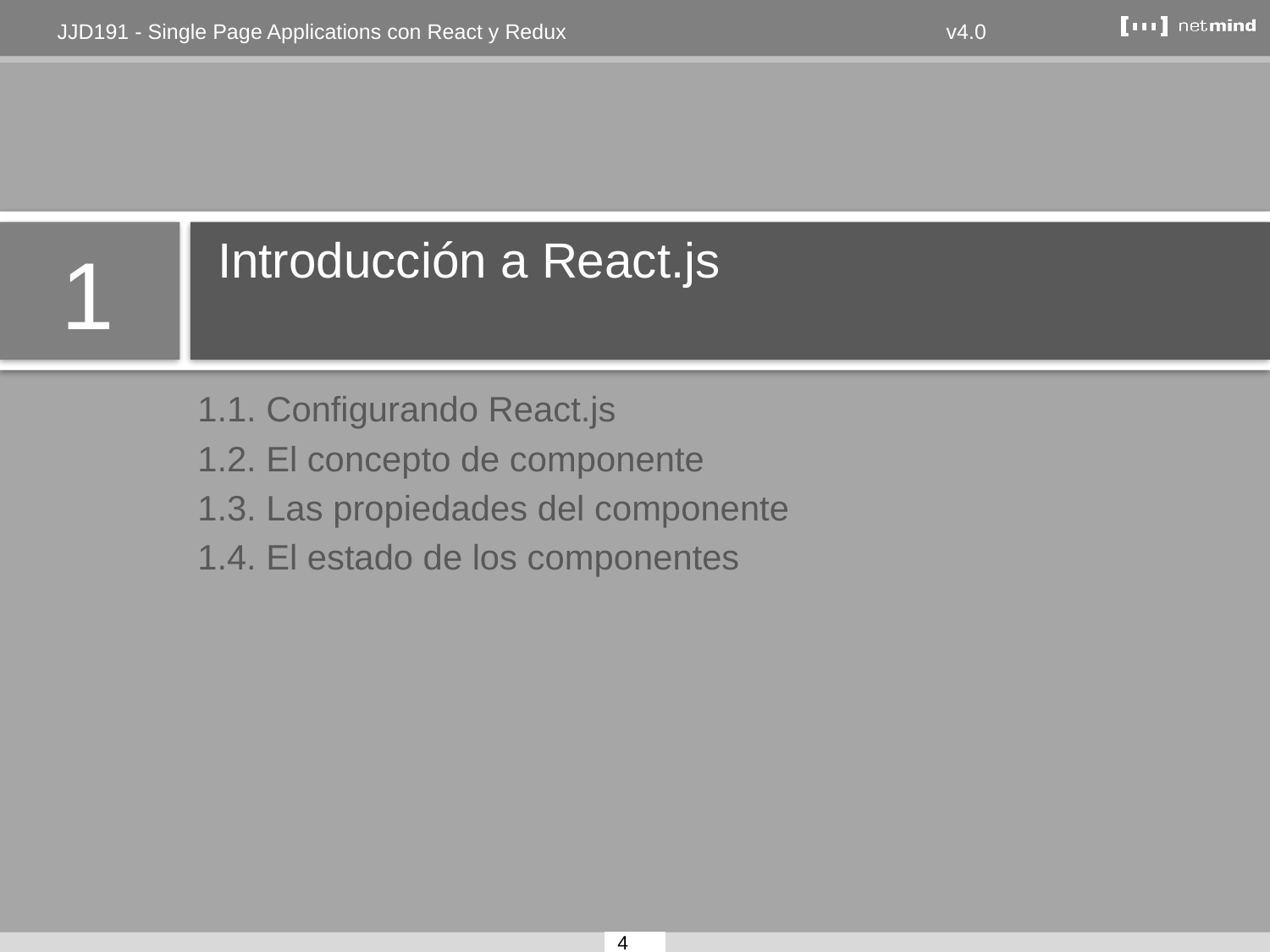

# Introducción a React.js
1
1.1. Configurando React.js
1.2. El concepto de componente
1.3. Las propiedades del componente
1.4. El estado de los componentes

4